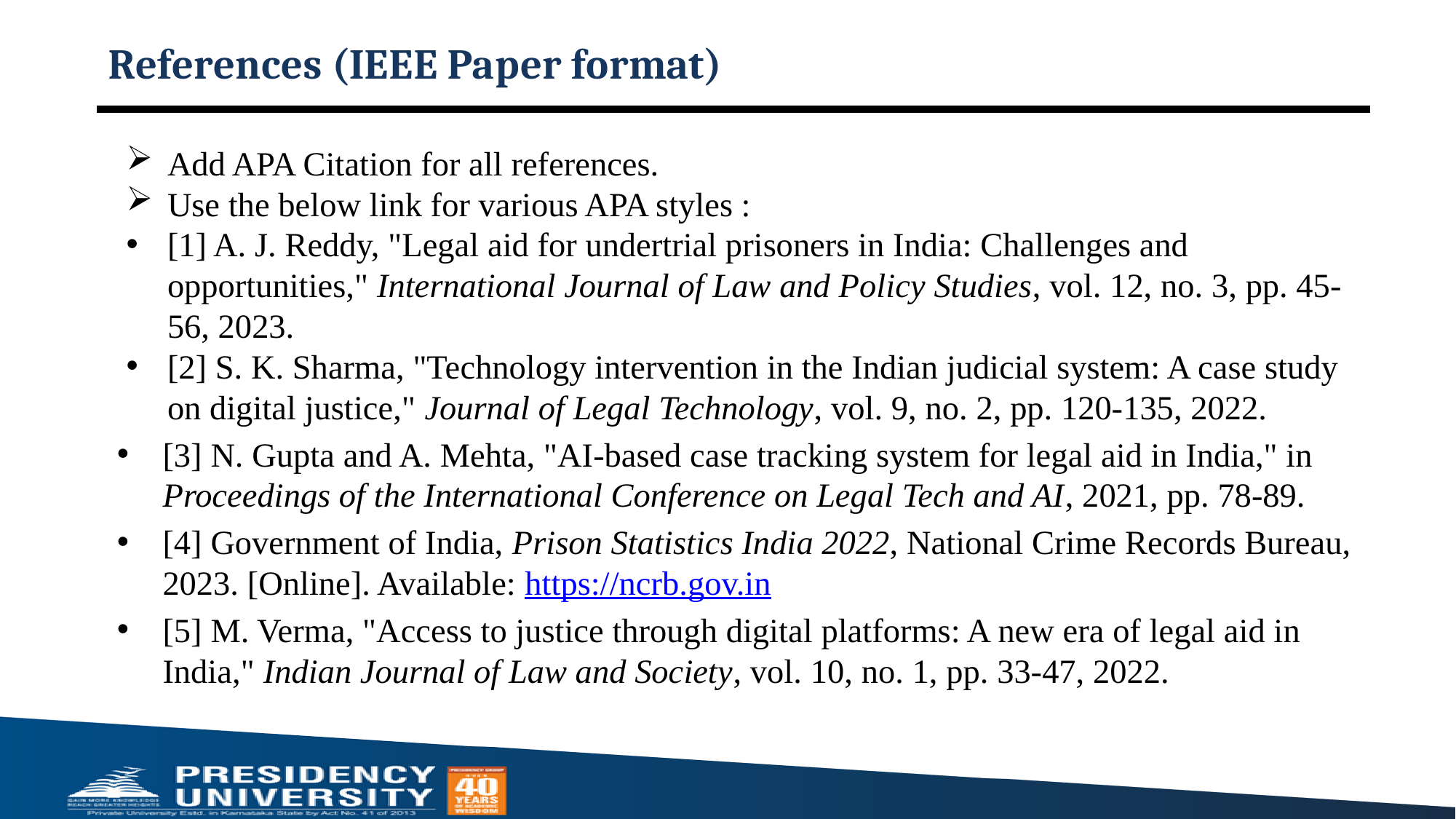

# References (IEEE Paper format)
Add APA Citation for all references.
Use the below link for various APA styles :
[1] A. J. Reddy, "Legal aid for undertrial prisoners in India: Challenges and opportunities," International Journal of Law and Policy Studies, vol. 12, no. 3, pp. 45-56, 2023.
[2] S. K. Sharma, "Technology intervention in the Indian judicial system: A case study on digital justice," Journal of Legal Technology, vol. 9, no. 2, pp. 120-135, 2022.
[3] N. Gupta and A. Mehta, "AI-based case tracking system for legal aid in India," in Proceedings of the International Conference on Legal Tech and AI, 2021, pp. 78-89.
[4] Government of India, Prison Statistics India 2022, National Crime Records Bureau, 2023. [Online]. Available: https://ncrb.gov.in
[5] M. Verma, "Access to justice through digital platforms: A new era of legal aid in India," Indian Journal of Law and Society, vol. 10, no. 1, pp. 33-47, 2022.